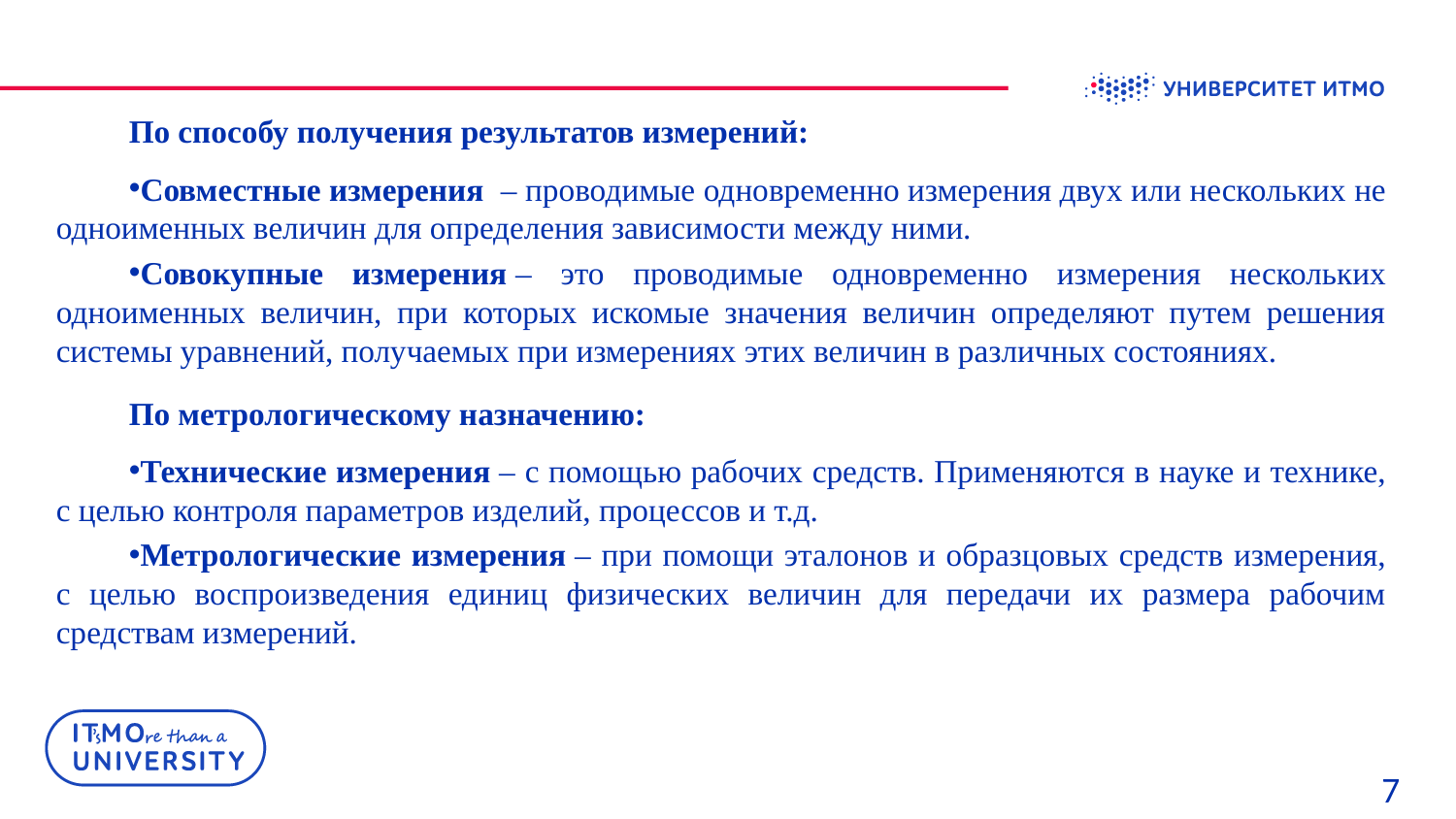

По способу получения результатов измерений:
Совместные измерения  – проводимые одновременно измерения двух или нескольких не одноименных величин для определения зависимости между ними.
Совокупные измерения – это проводимые одновременно измерения нескольких одноименных величин, при которых искомые значения величин определяют путем решения системы уравнений, получаемых при измерениях этих величин в различных состояниях.
По метрологическому назначению:
Технические измерения – с помощью рабочих средств. Применяются в науке и технике, с целью контроля параметров изделий, процессов и т.д.
Метрологические измерения – при помощи эталонов и образцовых средств измерения, с целью воспроизведения единиц физических величин для передачи их размера рабочим средствам измерений.

7